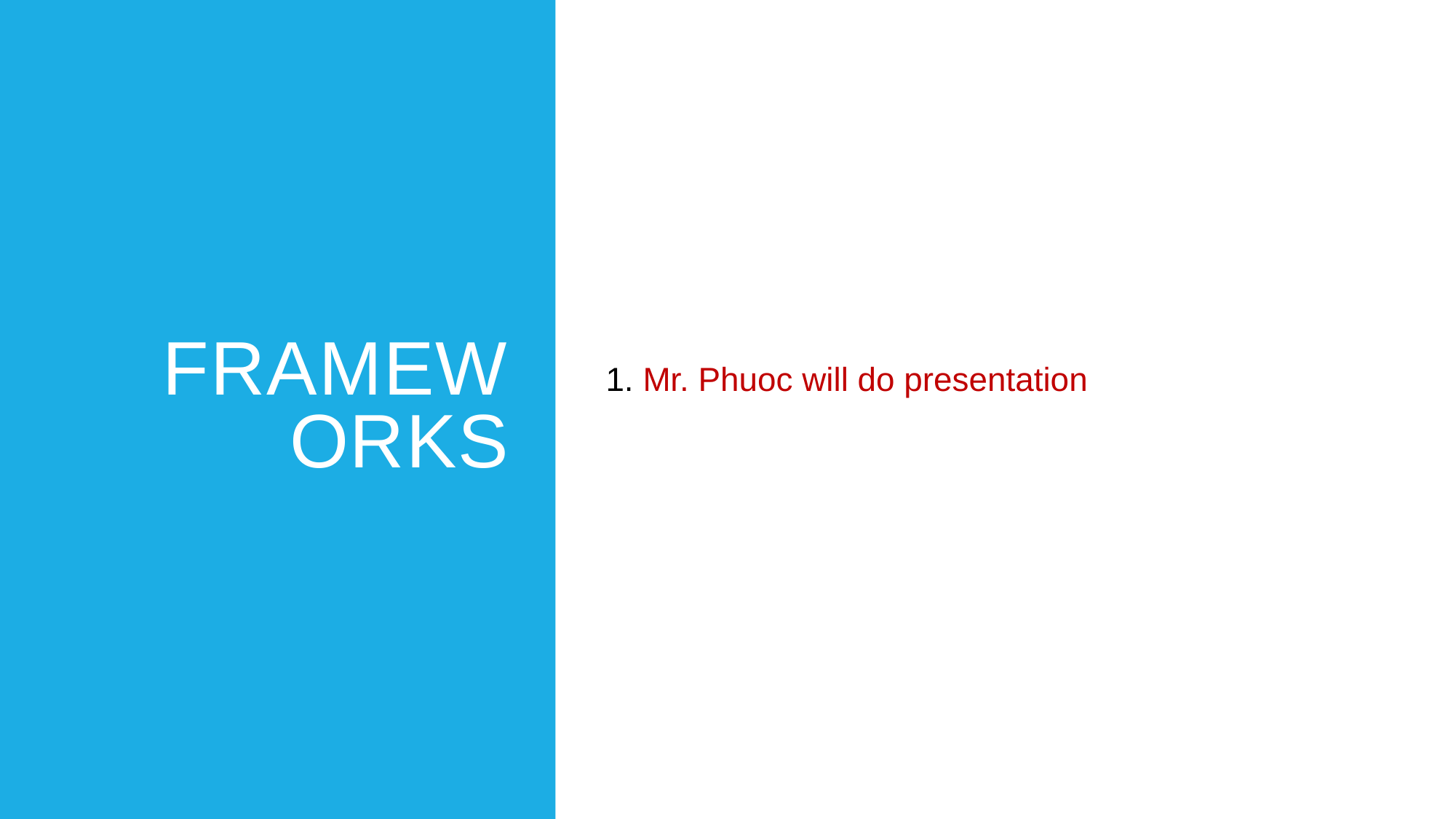

# Frameworks
 1. Mr. Phuoc will do presentation